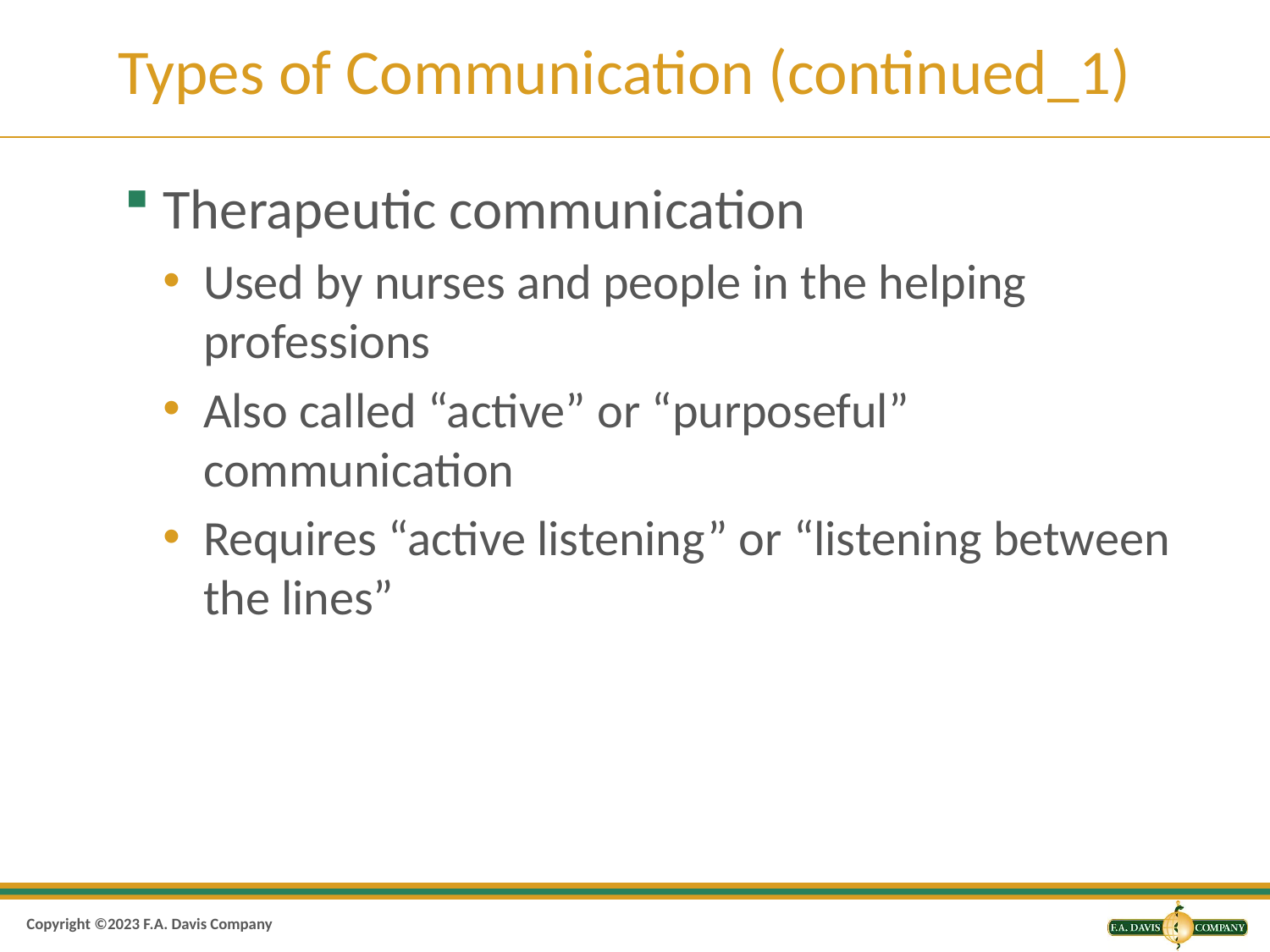

# Types of Communication (continued_1)
Therapeutic communication
Used by nurses and people in the helping professions
Also called “active” or “purposeful” communication
Requires “active listening” or “listening between the lines”